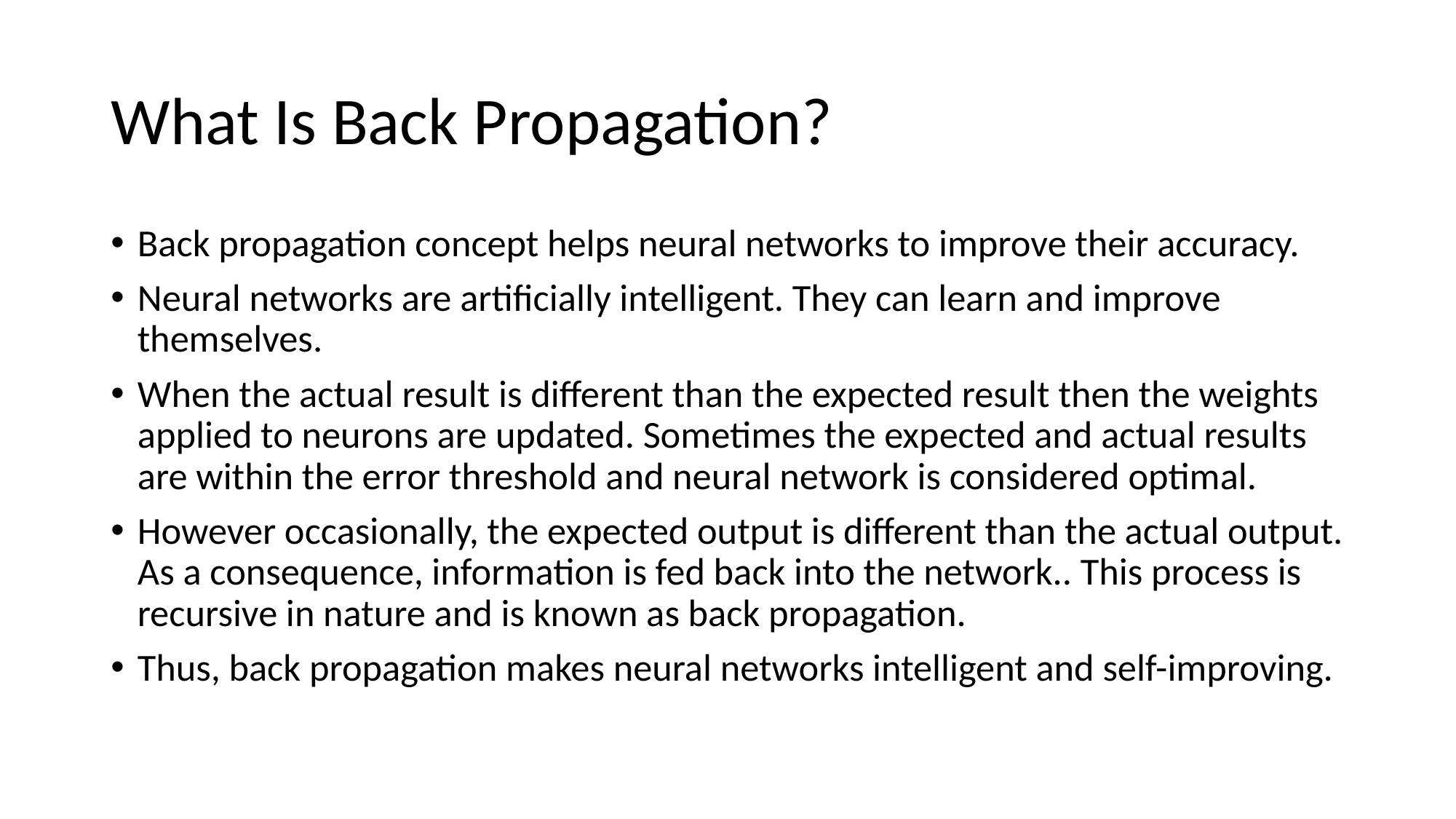

# What Is Back Propagation?
Back propagation concept helps neural networks to improve their accuracy.
Neural networks are artificially intelligent. They can learn and improve themselves.
When the actual result is different than the expected result then the weights applied to neurons are updated. Sometimes the expected and actual results are within the error threshold and neural network is considered optimal.
However occasionally, the expected output is different than the actual output. As a consequence, information is fed back into the network.. This process is recursive in nature and is known as back propagation.
Thus, back propagation makes neural networks intelligent and self-improving.